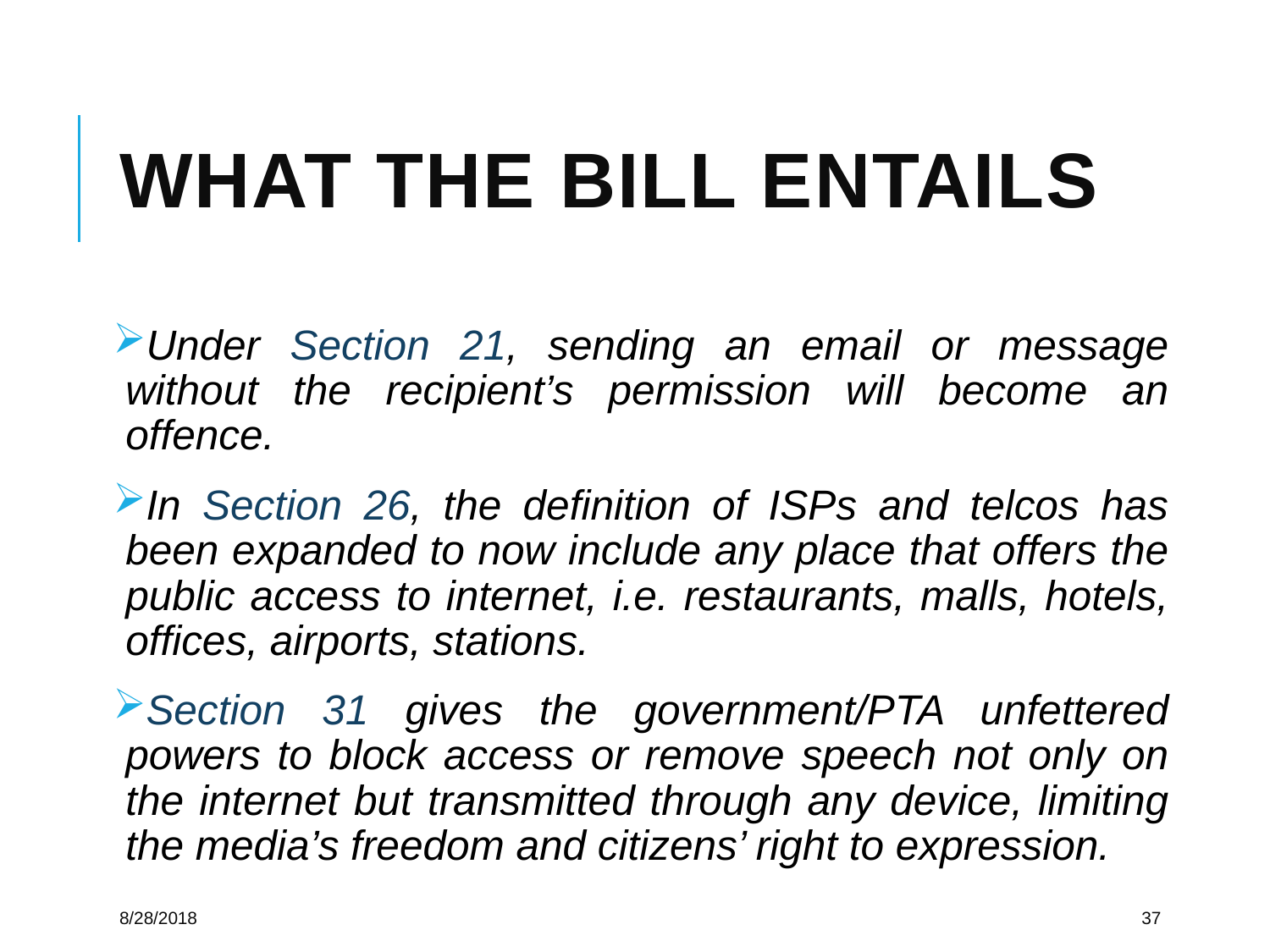

# What the Bill entails
Under Section 21, sending an email or message without the recipient’s permission will become an offence.
In Section 26, the definition of ISPs and telcos has been expanded to now include any place that offers the public access to internet, i.e. restaurants, malls, hotels, offices, airports, stations.
Section 31 gives the government/PTA unfettered powers to block access or remove speech not only on the internet but transmitted through any device, limiting the media’s freedom and citizens’ right to expression.

8/28/2018
37